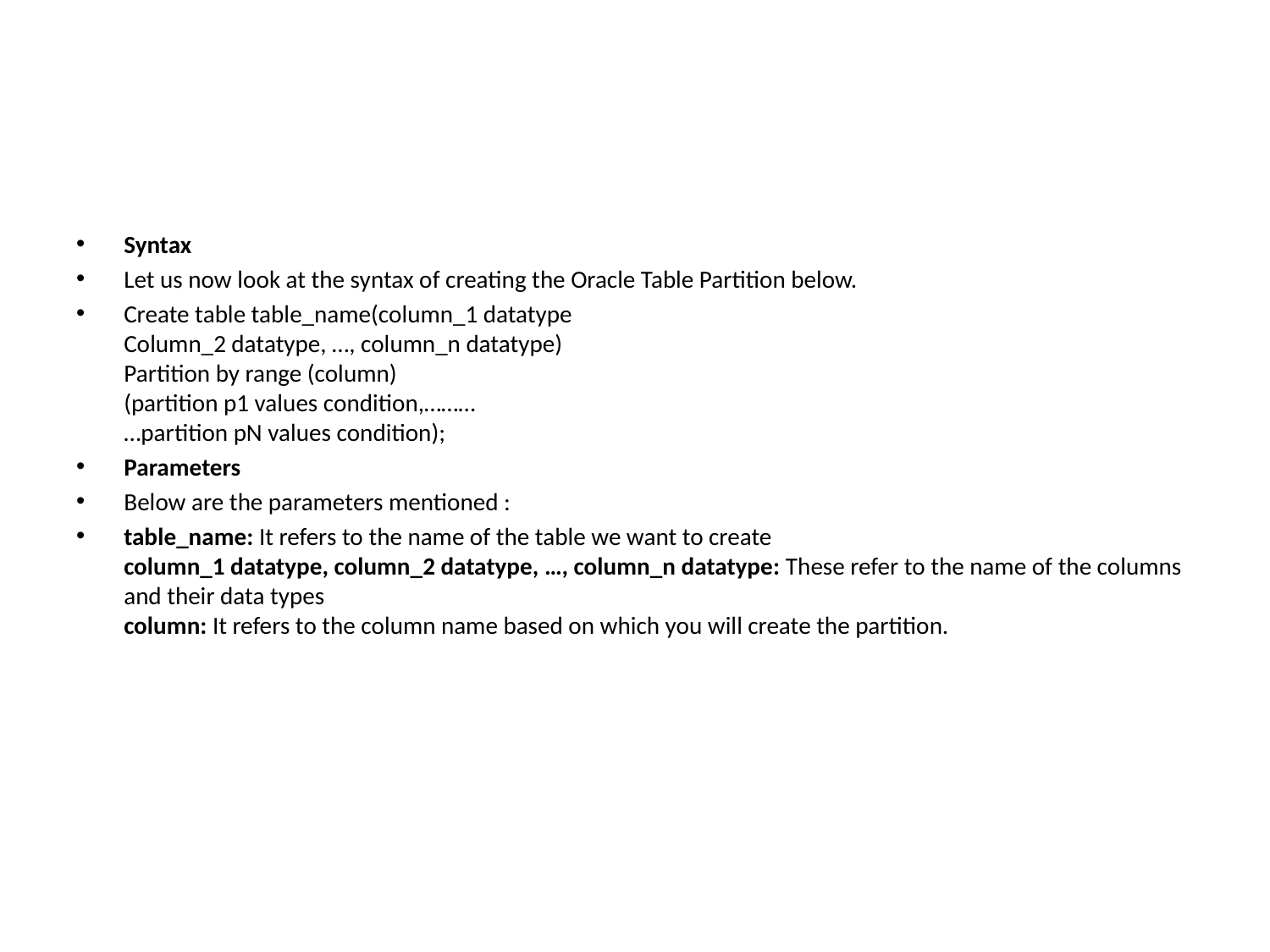

#
Syntax
Let us now look at the syntax of creating the Oracle Table Partition below.
Create table table_name(column_1 datatype
Column_2 datatype, …, column_n datatype)
Partition by range (column)
(partition p1 values condition,………
…partition pN values condition);
Parameters
Below are the parameters mentioned :
table_name: It refers to the name of the table we want to create
column_1 datatype, column_2 datatype, …, column_n datatype: These refer to the name of the columns and their data types
column: It refers to the column name based on which you will create the partition.